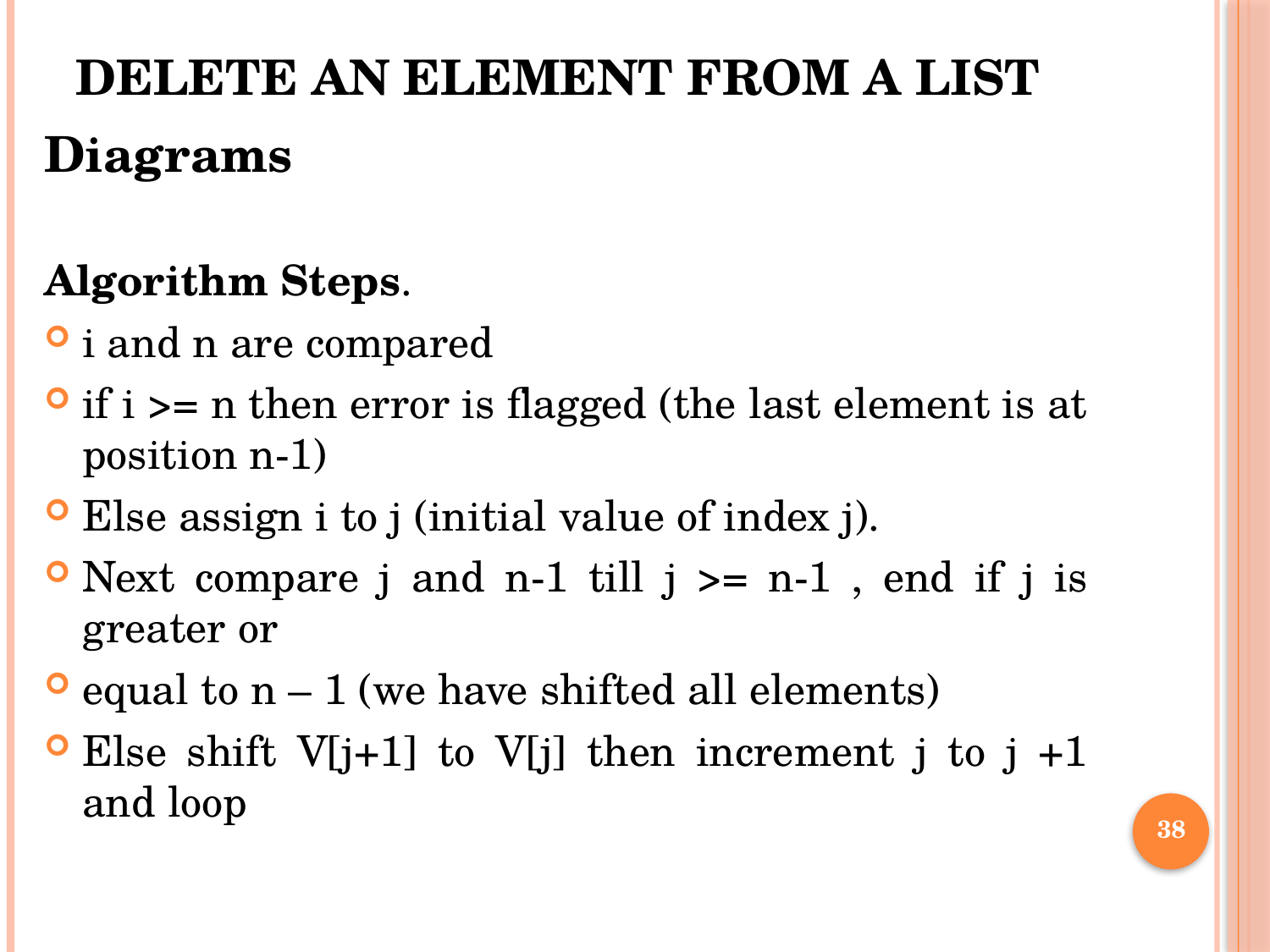

# Delete an element from a list
Diagrams

Algorithm Steps.
i and n are compared
if i >= n then error is flagged (the last element is at position n-1)
Else assign i to j (initial value of index j).
Next compare j and n-1 till j >= n-1 , end if j is greater or
equal to n – 1 (we have shifted all elements)
Else shift V[j+1] to V[j] then increment j to j +1 and loop

38